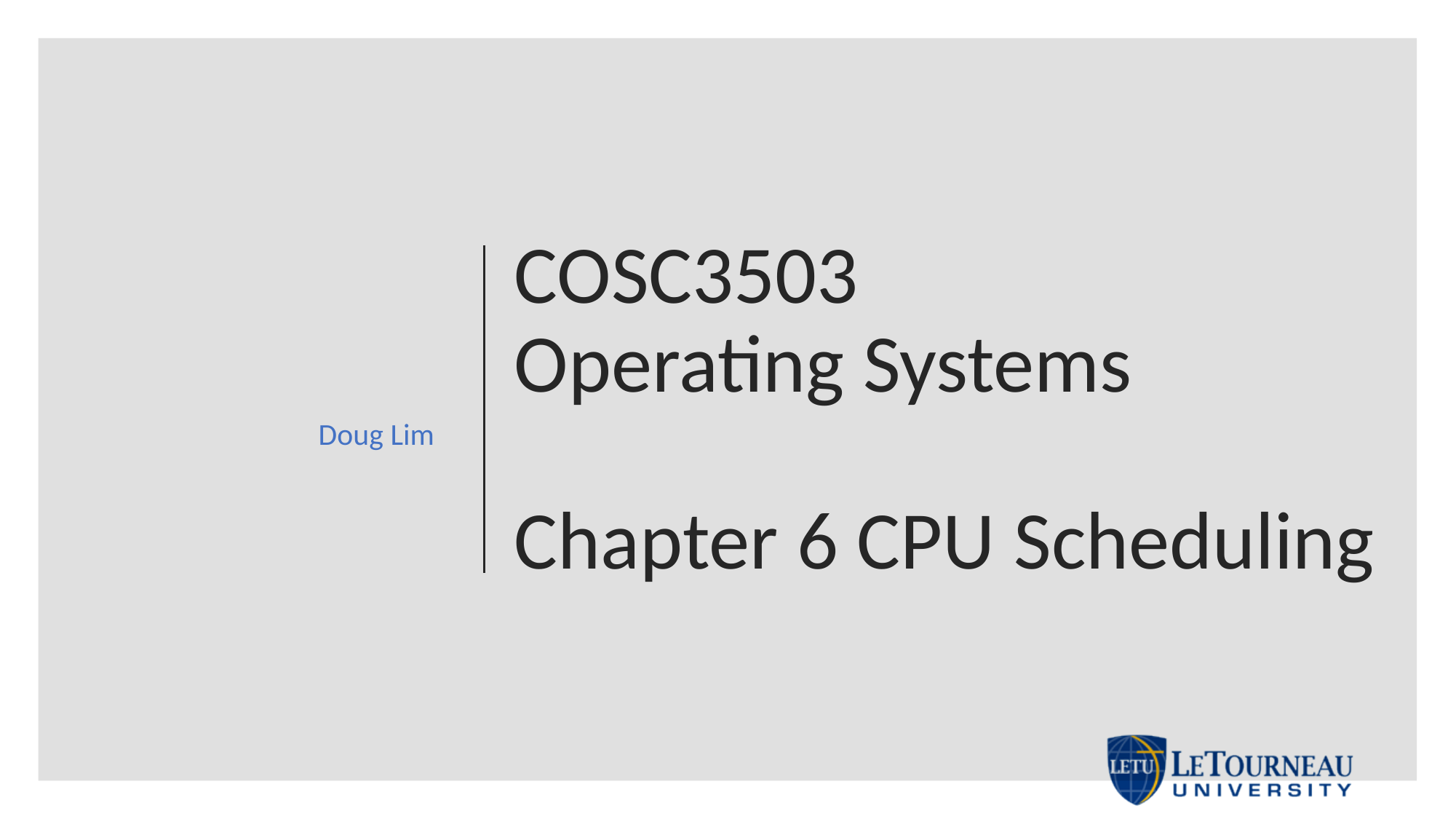

Doug Lim
# COSC3503 Operating Systems Chapter 6 CPU Scheduling